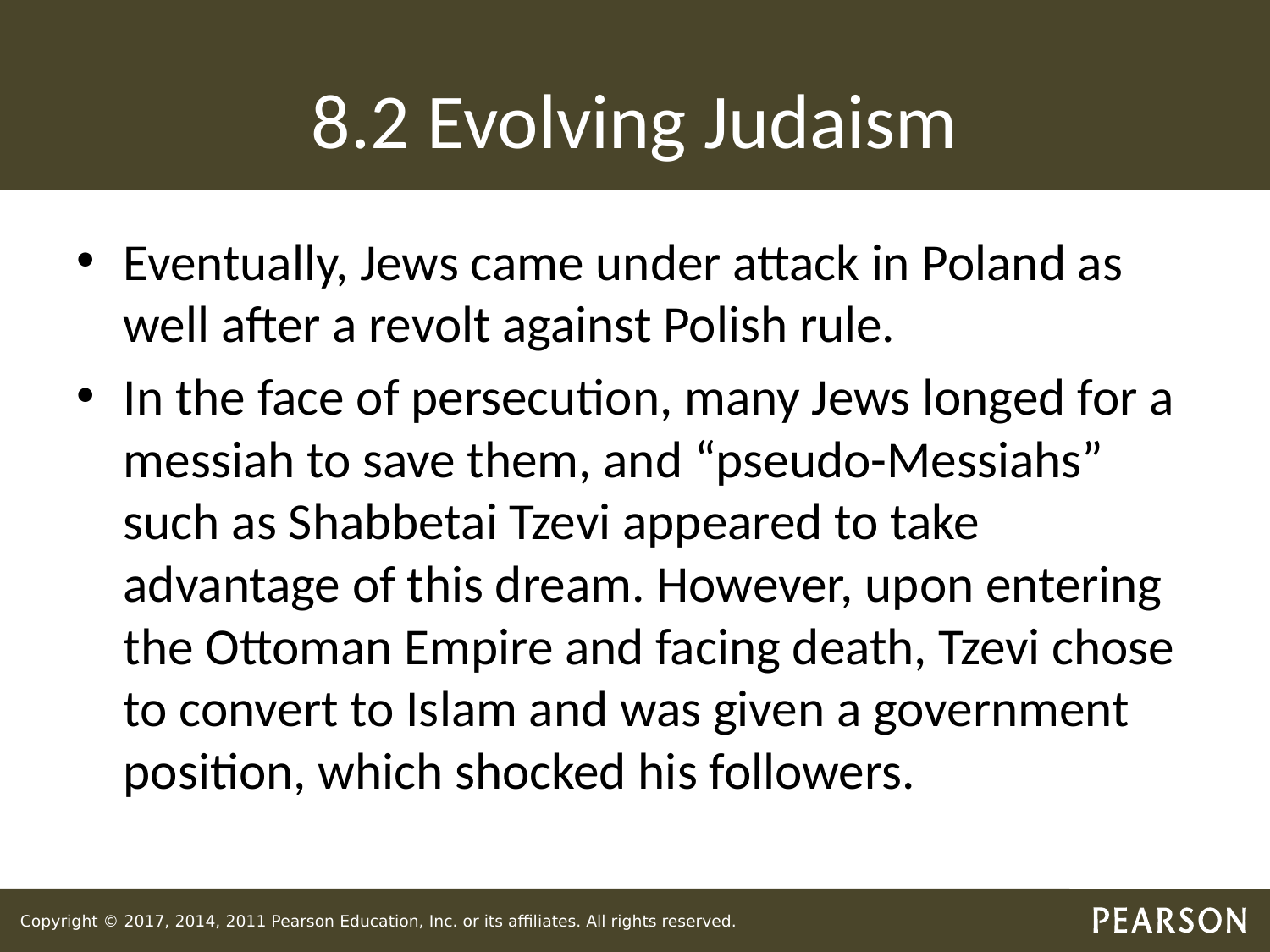

# 8.2 Evolving Judaism
Eventually, Jews came under attack in Poland as well after a revolt against Polish rule.
In the face of persecution, many Jews longed for a messiah to save them, and “pseudo-Messiahs” such as Shabbetai Tzevi appeared to take advantage of this dream. However, upon entering the Ottoman Empire and facing death, Tzevi chose to convert to Islam and was given a government position, which shocked his followers.